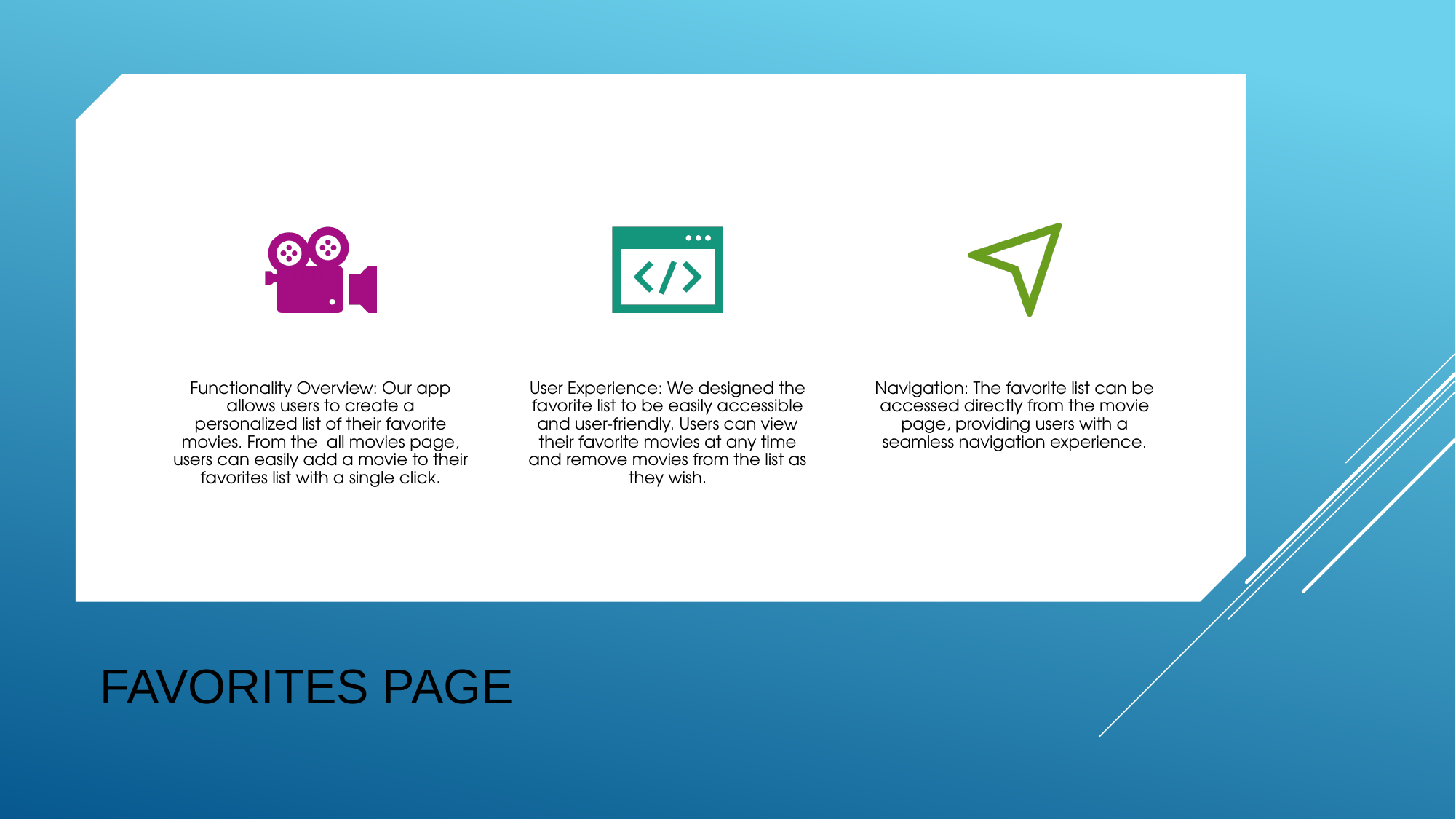

Functionality Overview: Our app allows users to create a personalized list of their favorite movies. From the  all movies page, users can easily add a movie to their favorites list with a single click.
User Experience: We designed the favorite list to be easily accessible and user-friendly. Users can view their favorite movies at any time and remove movies from the list as they wish.
Navigation: The favorite list can be accessed directly from the movie page, providing users with a seamless navigation experience.
# Favorites page